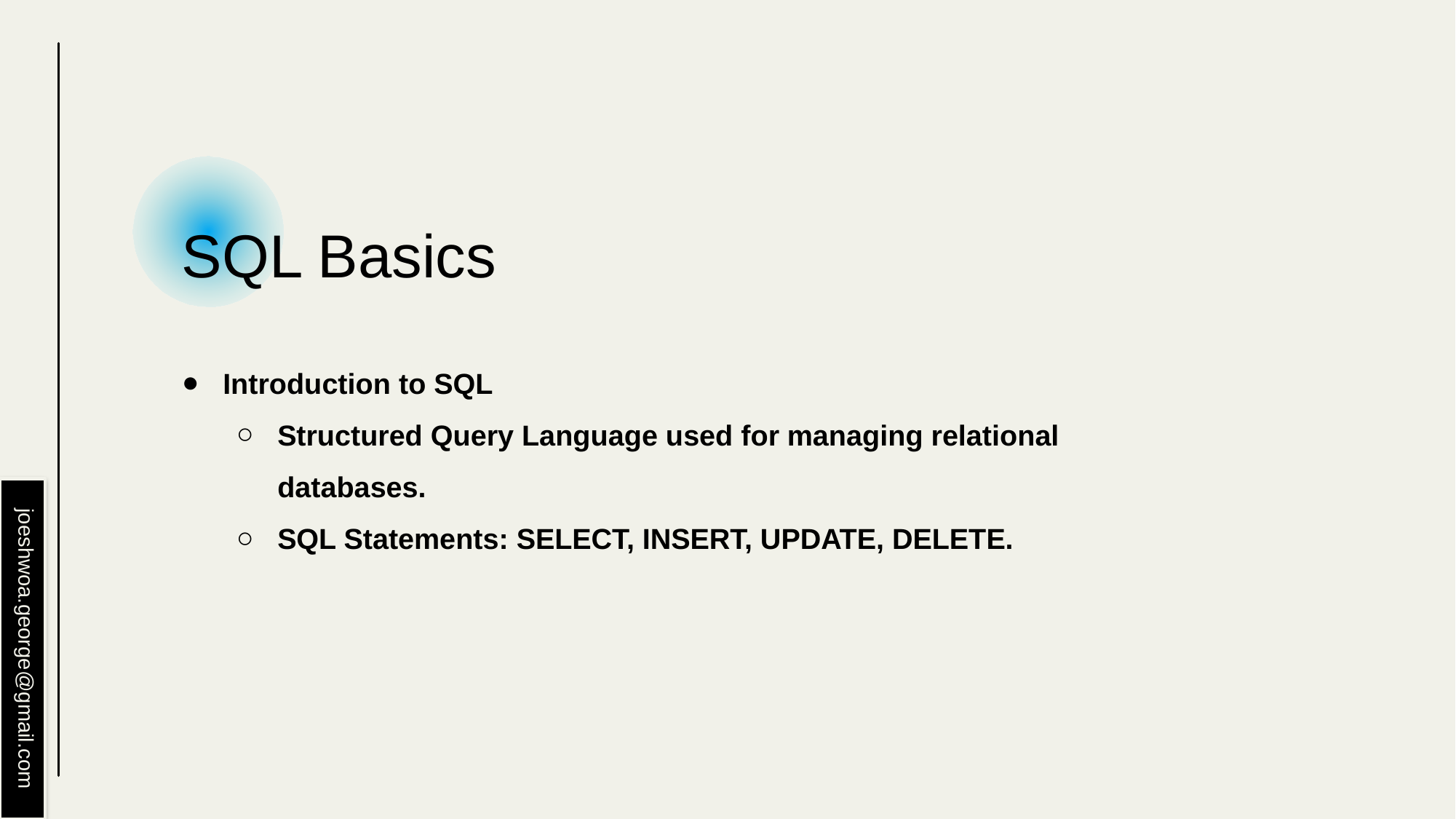

# SQL Basics
Introduction to SQL
Structured Query Language used for managing relational databases.
SQL Statements: SELECT, INSERT, UPDATE, DELETE.
joeshwoa.george@gmail.com